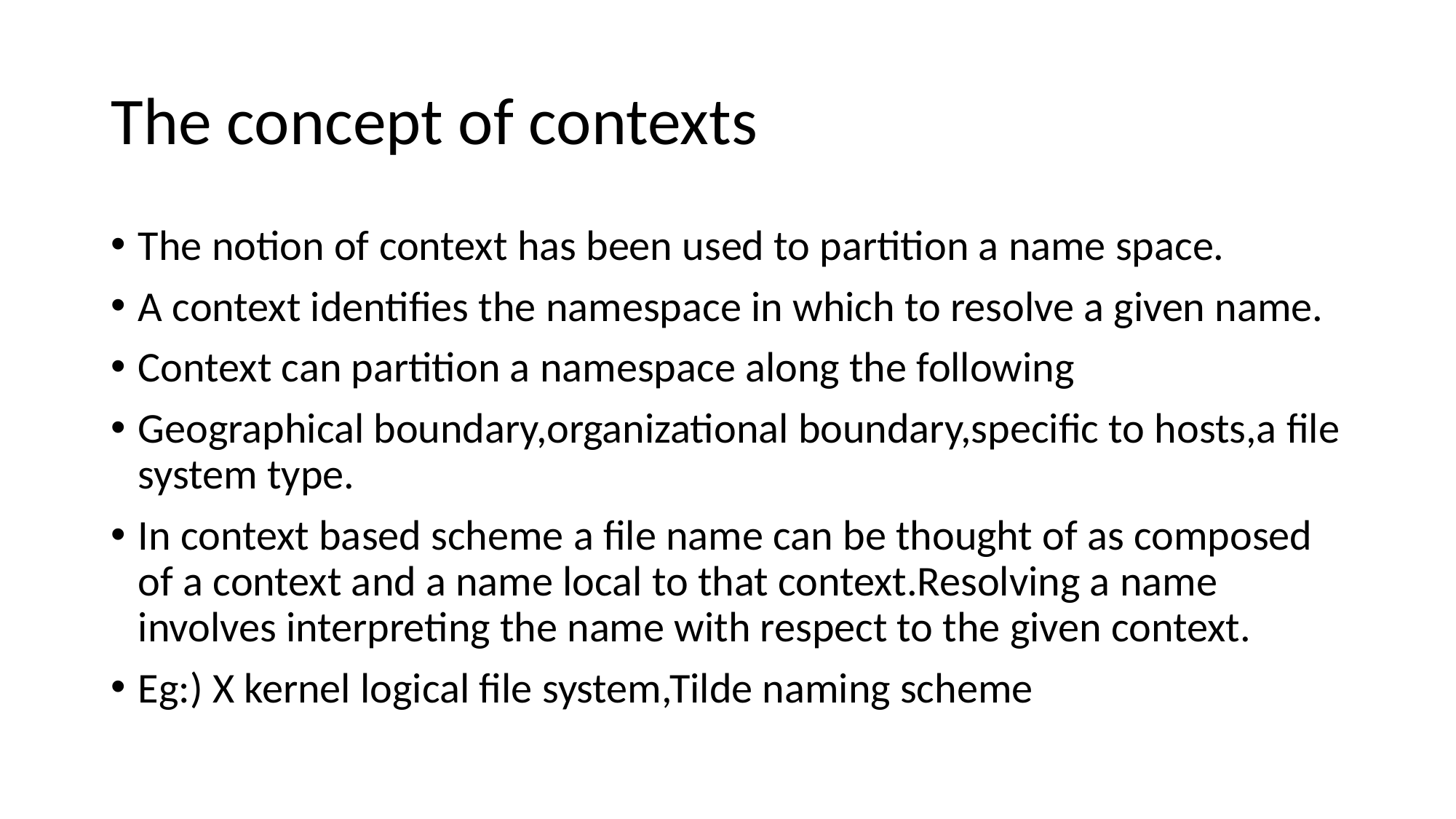

# The concept of contexts
The notion of context has been used to partition a name space.
A context identifies the namespace in which to resolve a given name.
Context can partition a namespace along the following
Geographical boundary,organizational boundary,specific to hosts,a file system type.
In context based scheme a file name can be thought of as composed of a context and a name local to that context.Resolving a name involves interpreting the name with respect to the given context.
Eg:) X kernel logical file system,Tilde naming scheme